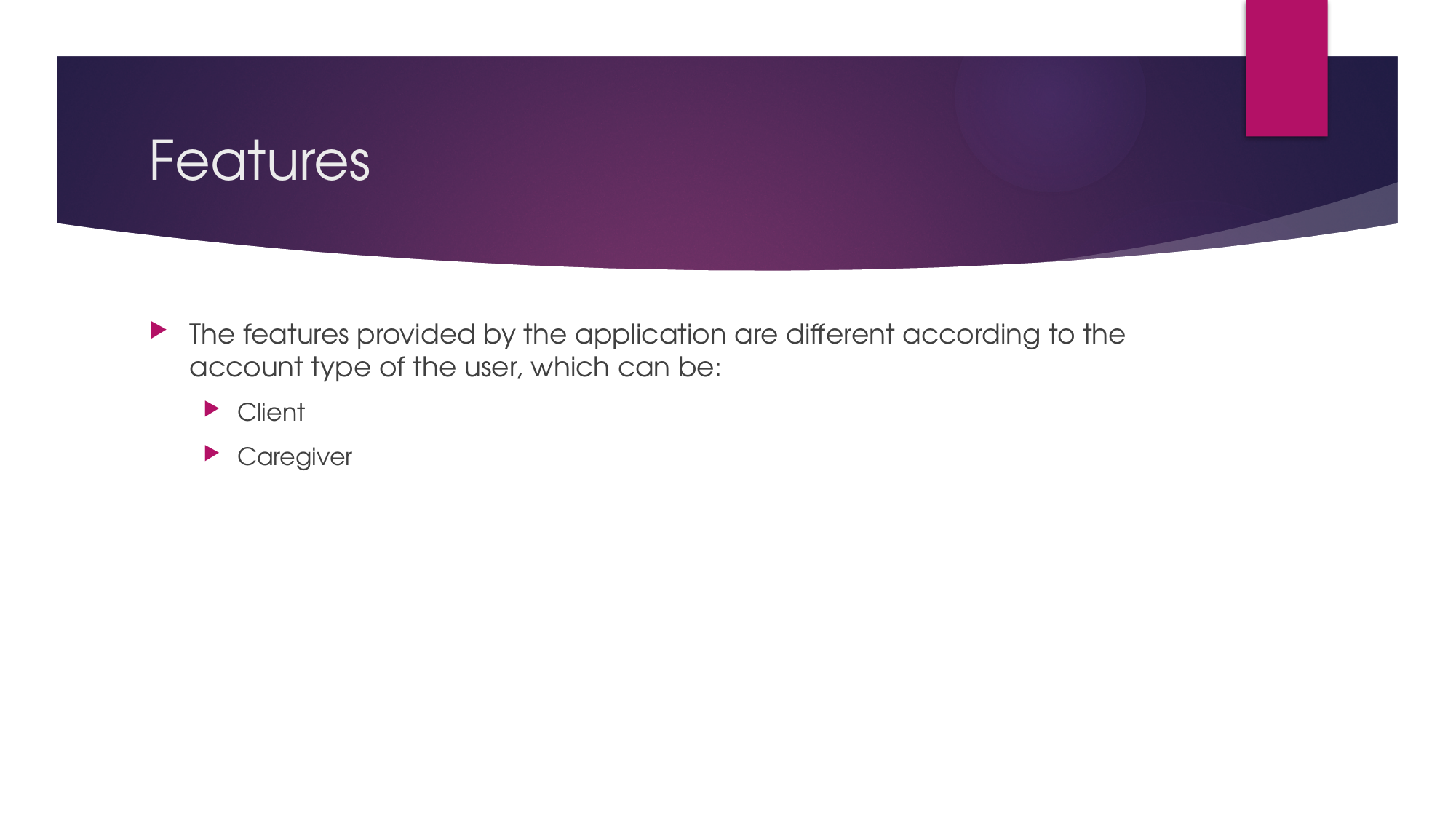

# Features
The features provided by the application are different according to the account type of the user, which can be:
Client
Caregiver